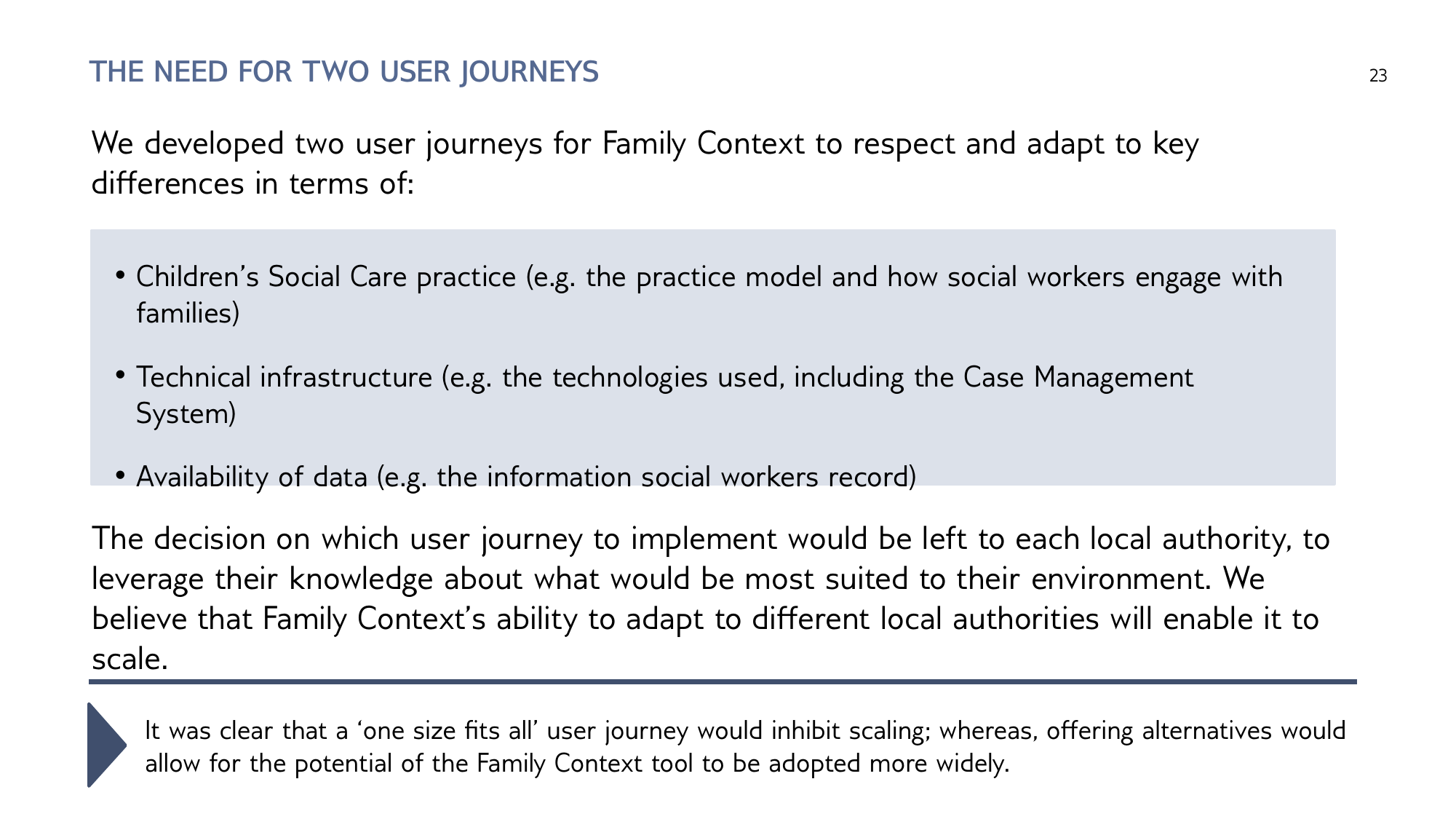

# The need for two user journeys
23
We developed two user journeys for Family Context to respect and adapt to key differences in terms of:

Children’s Social Care practice (e.g. the practice model and how social workers engage with families)
Technical infrastructure (e.g. the technologies used, including the Case Management System)
Availability of data (e.g. the information social workers record)
The decision on which user journey to implement would be left to each local authority, to  leverage their knowledge about what would be most suited to their environment. We believe that Family Context’s ability to adapt to different local authorities will enable it to scale.
It was clear that a ‘one size fits all’ user journey would inhibit scaling; whereas, offering alternatives would allow for the potential of the Family Context tool to be adopted more widely.